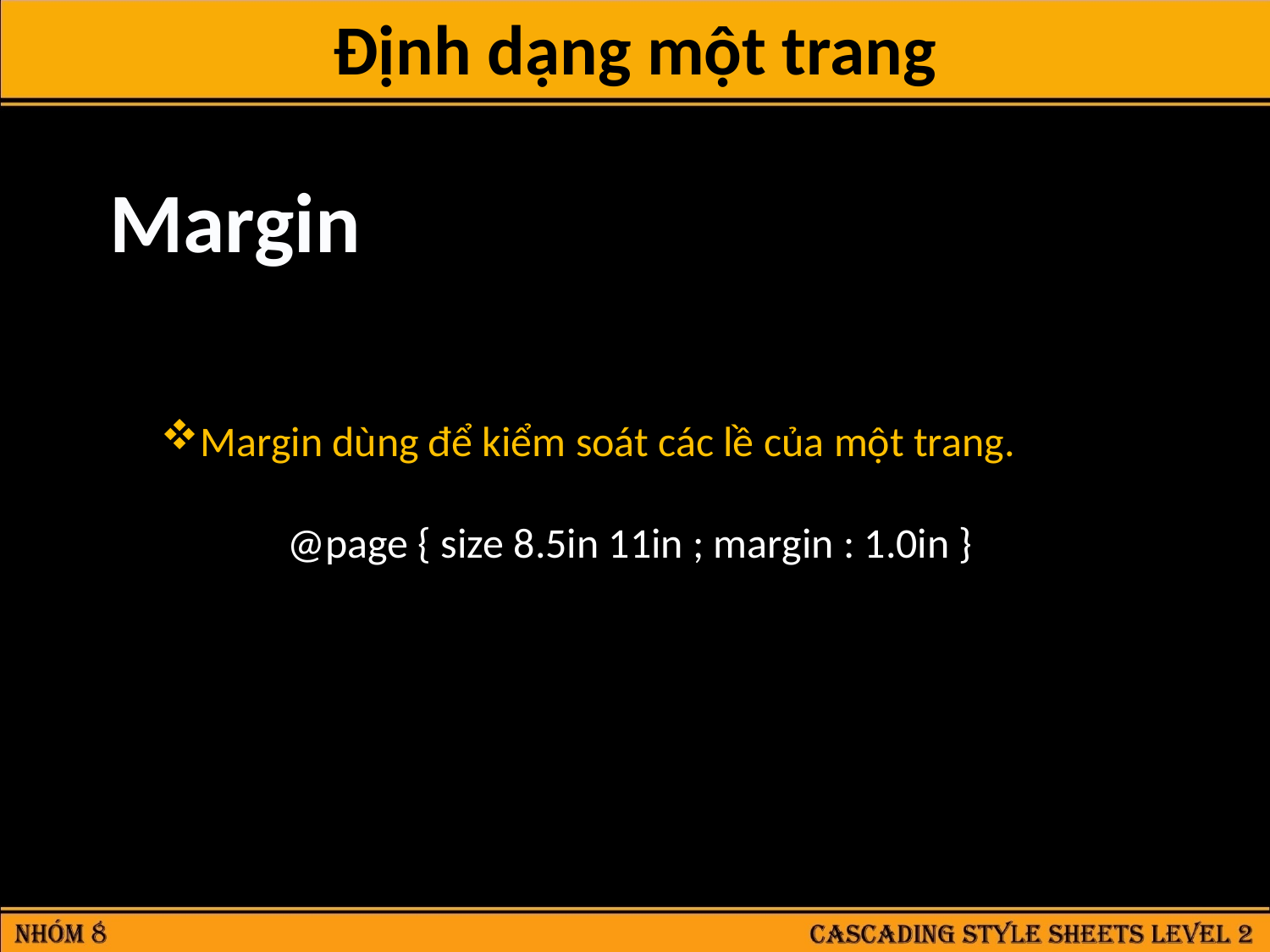

Định dạng một trang
Margin

Margin dùng để kiểm soát các lề của một trang.

	@page { size 8.5in 11in ; margin : 1.0in }